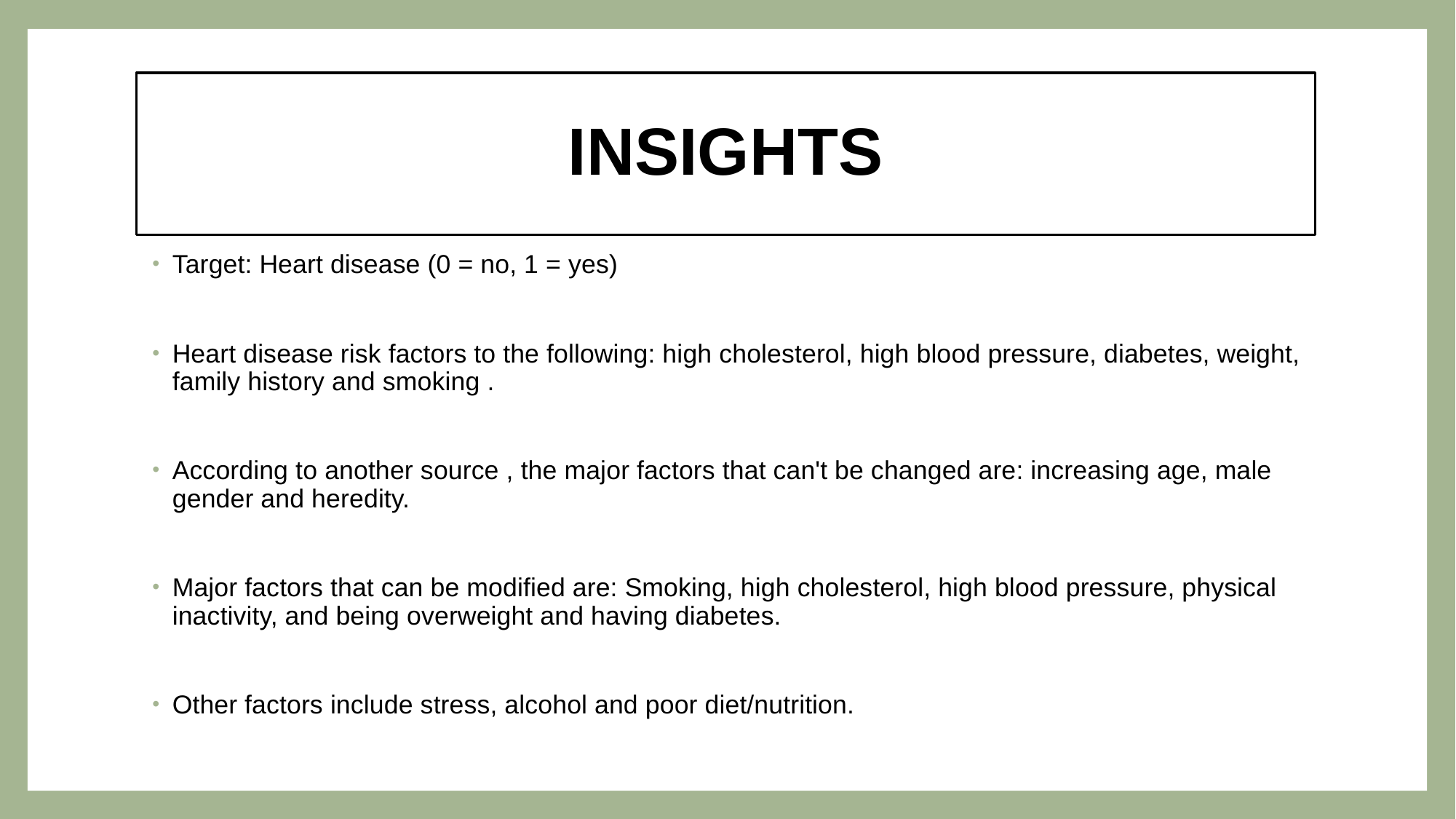

# INSIGHTS
Target: Heart disease (0 = no, 1 = yes)

Heart disease risk factors to the following: high cholesterol, high blood pressure, diabetes, weight, family history and smoking .

According to another source , the major factors that can't be changed are: increasing age, male gender and heredity.

Major factors that can be modified are: Smoking, high cholesterol, high blood pressure, physical inactivity, and being overweight and having diabetes.

Other factors include stress, alcohol and poor diet/nutrition.